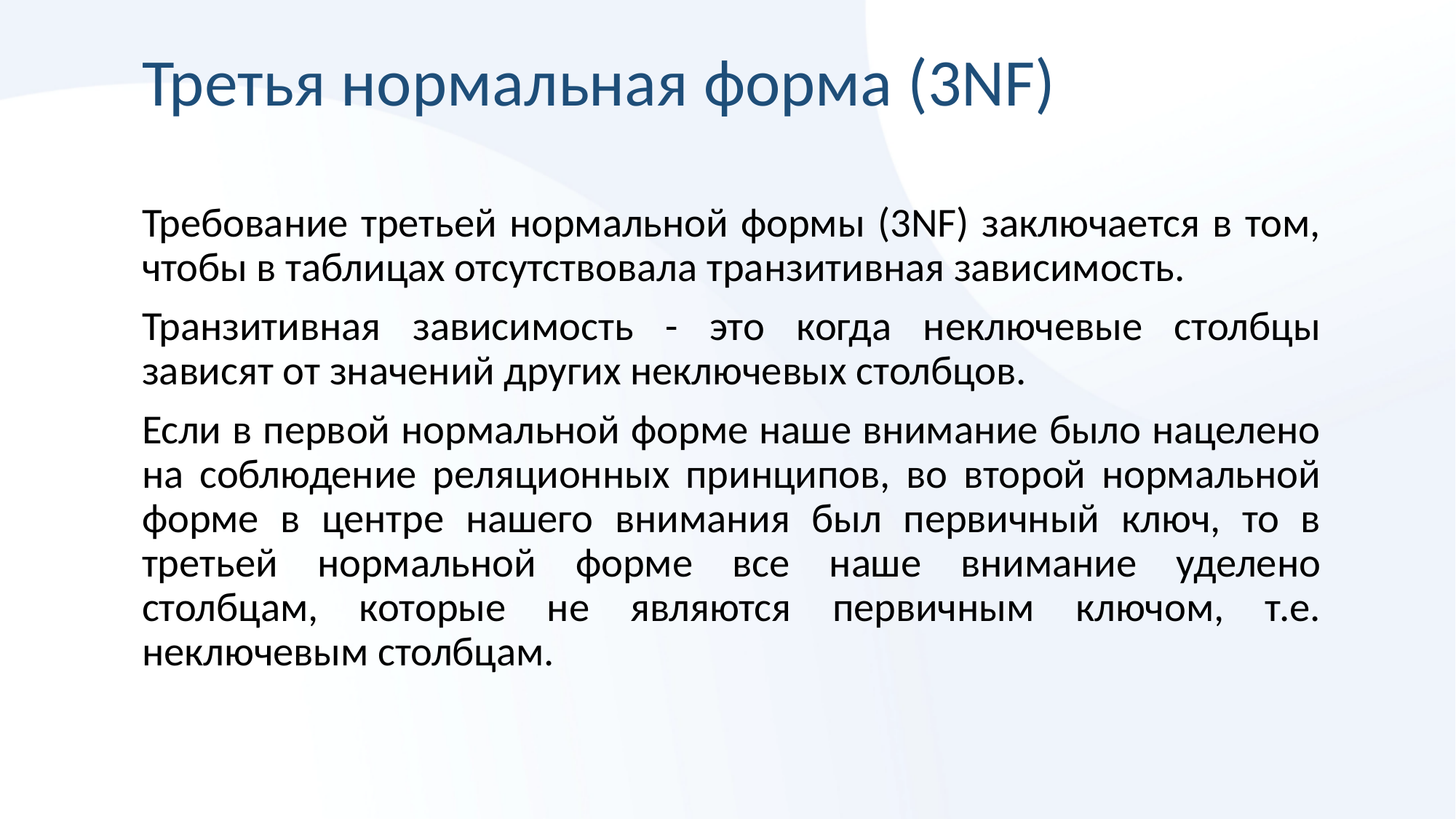

# Третья нормальная форма (3NF)
Требование третьей нормальной формы (3NF) заключается в том, чтобы в таблицах отсутствовала транзитивная зависимость.
Транзитивная зависимость - это когда неключевые столбцы зависят от значений других неключевых столбцов.
Если в первой нормальной форме наше внимание было нацелено на соблюдение реляционных принципов, во второй нормальной форме в центре нашего внимания был первичный ключ, то в третьей нормальной форме все наше внимание уделено столбцам, которые не являются первичным ключом, т.е. неключевым столбцам.